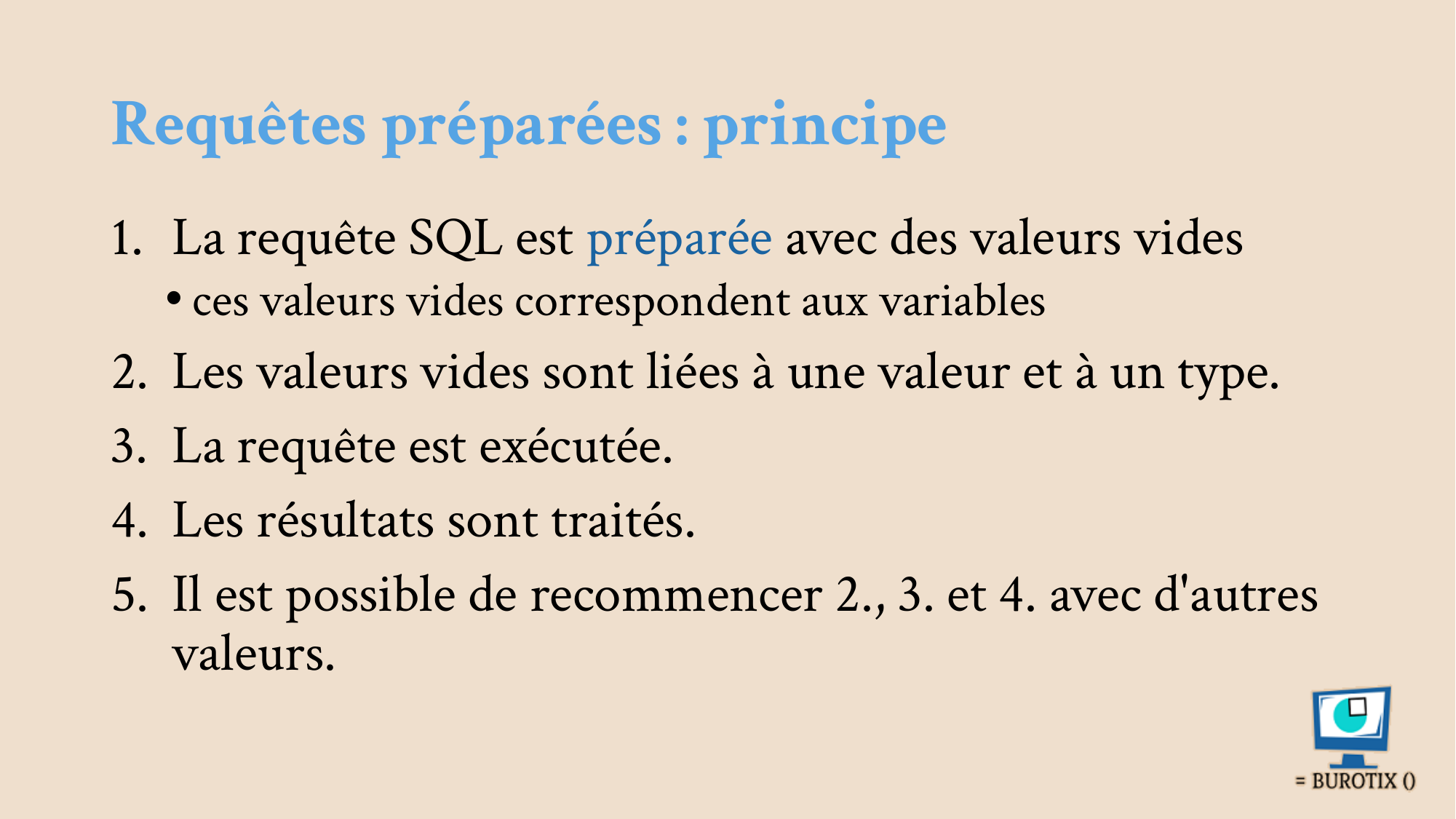

# Requêtes préparées : principe
La requête SQL est préparée avec des valeurs vides
ces valeurs vides correspondent aux variables
Les valeurs vides sont liées à une valeur et à un type.
La requête est exécutée.
Les résultats sont traités.
Il est possible de recommencer 2., 3. et 4. avec d'autres valeurs.